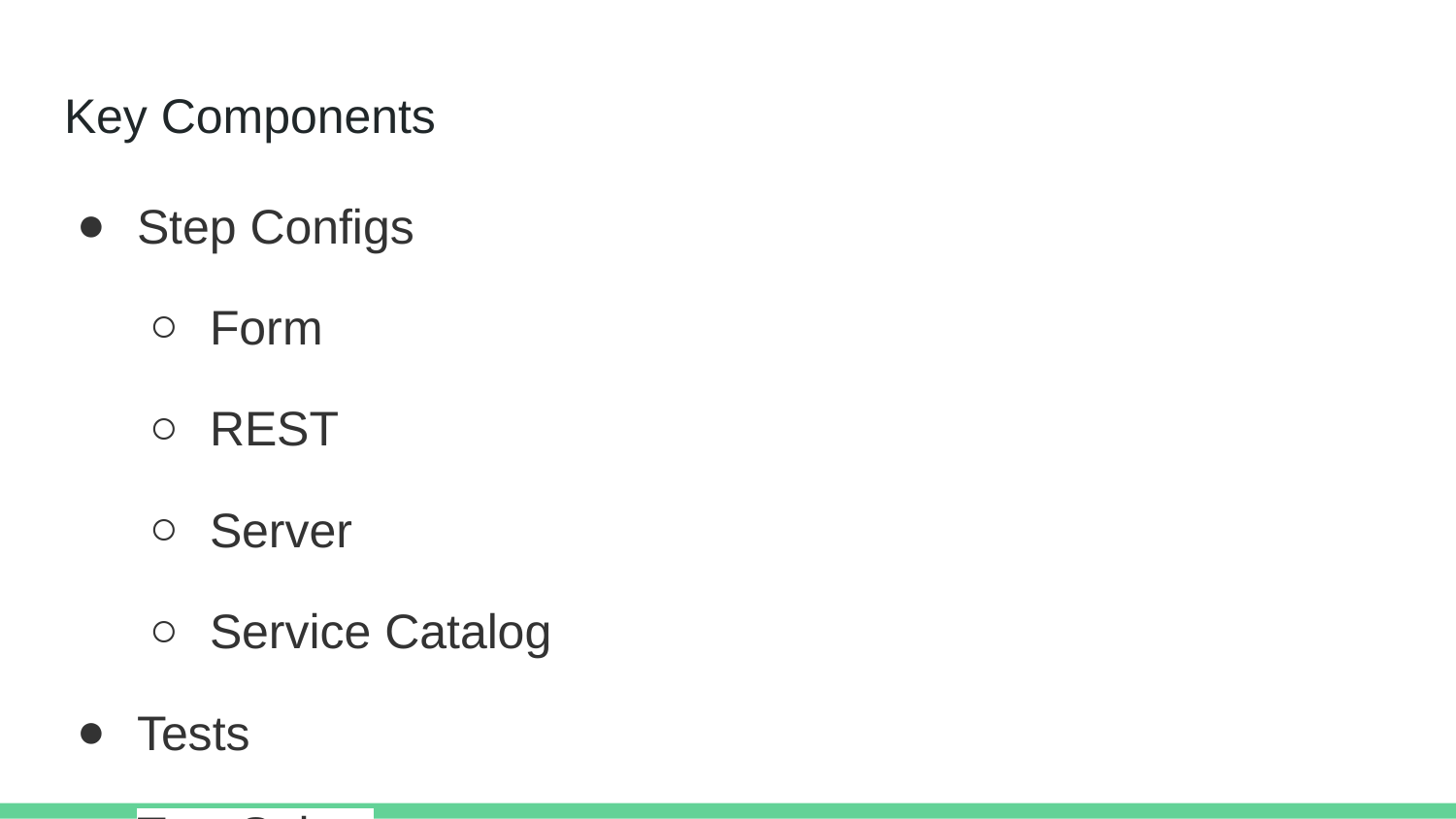

# Key Components
Step Configs
Form
REST
Server
Service Catalog
Tests
Test Suites
Scheduling